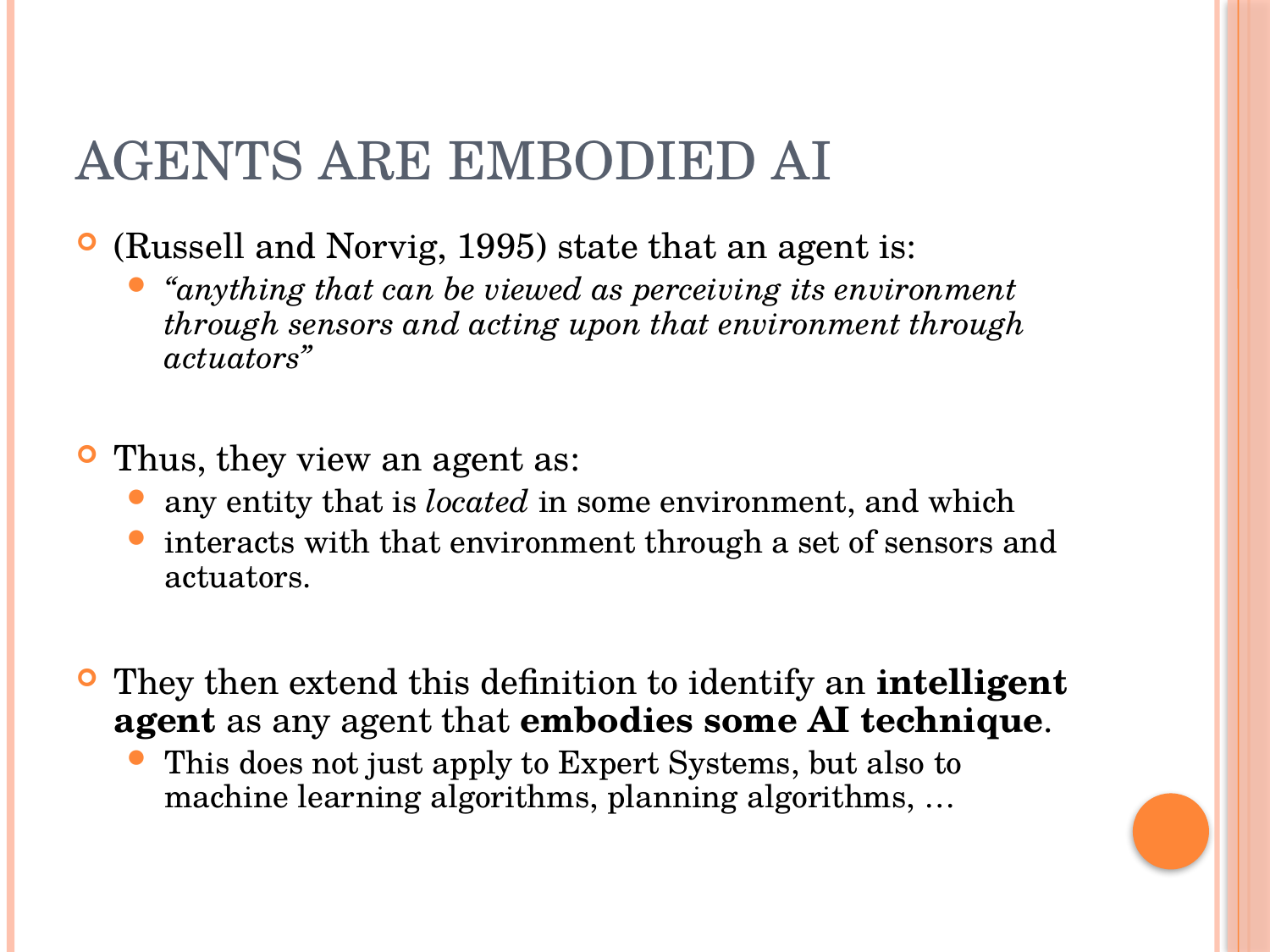

# Agents are Embodied AI
(Russell and Norvig, 1995) state that an agent is:
“anything that can be viewed as perceiving its environment through sensors and acting upon that environment through actuators”

Thus, they view an agent as:
any entity that is located in some environment, and which
interacts with that environment through a set of sensors and actuators.

They then extend this definition to identify an intelligent agent as any agent that embodies some AI technique.
This does not just apply to Expert Systems, but also to machine learning algorithms, planning algorithms, …